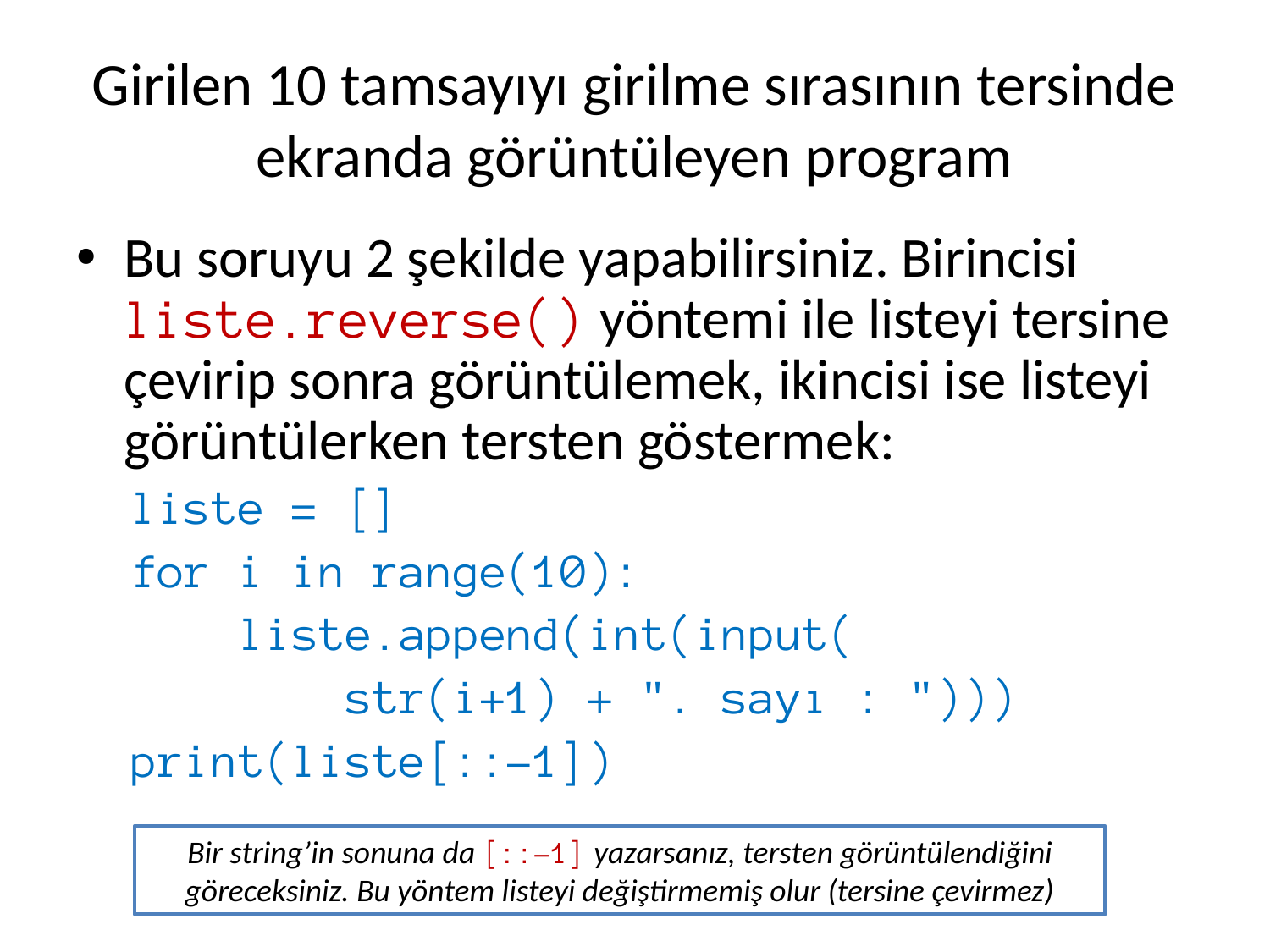

# Girilen 10 tamsayıyı girilme sırasının tersinde ekranda görüntüleyen program
Bu soruyu 2 şekilde yapabilirsiniz. Birincisi liste.reverse() yöntemi ile listeyi tersine çevirip sonra görüntülemek, ikincisi ise listeyi görüntülerken tersten göstermek:
liste = []
for i in range(10):
    liste.append(int(input(
        str(i+1) + ". sayı : ")))
print(liste[::-1])
Bir string’in sonuna da [::-1] yazarsanız, tersten görüntülendiğini göreceksiniz. Bu yöntem listeyi değiştirmemiş olur (tersine çevirmez)